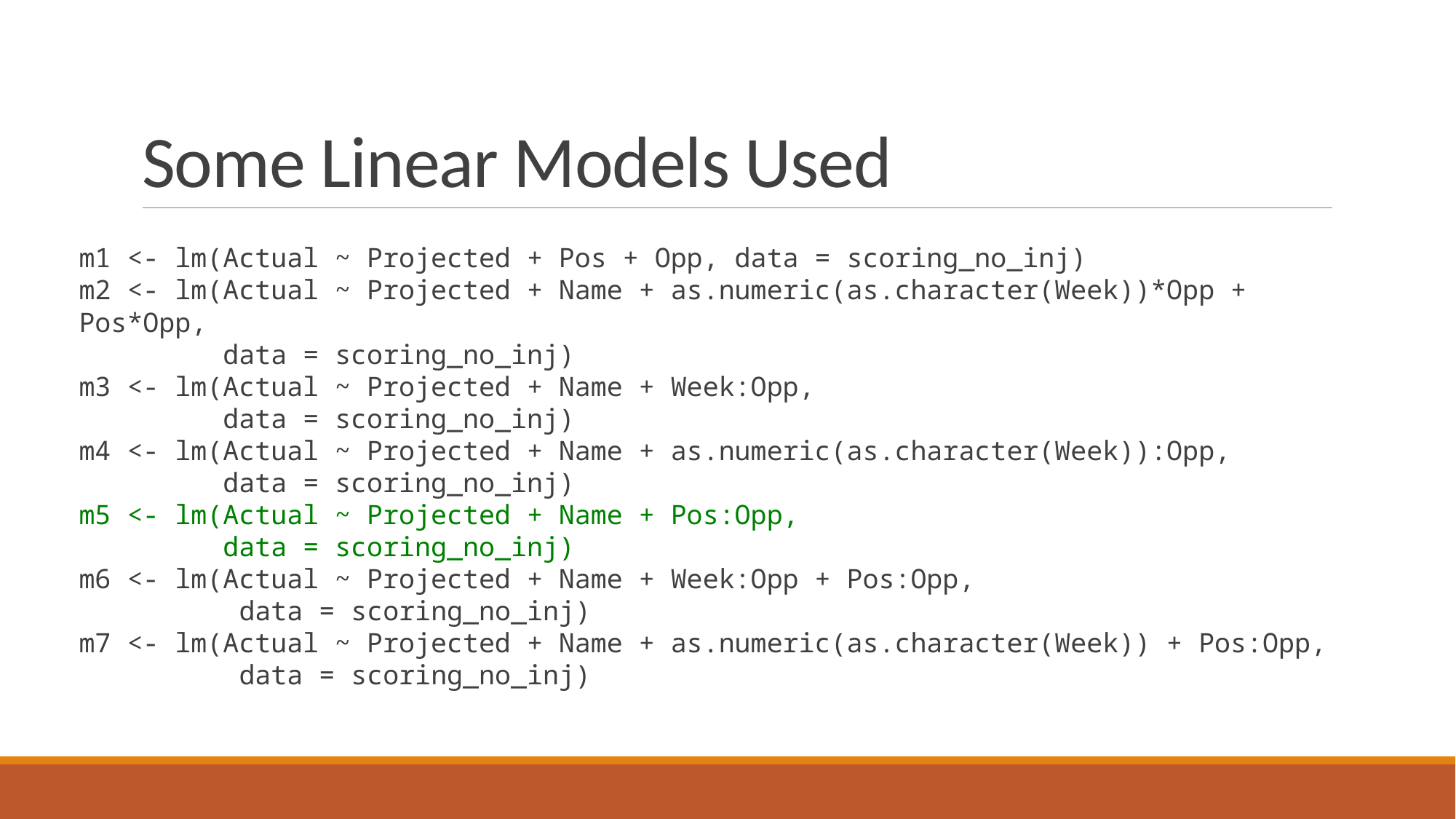

# Some Linear Models Used
m1 <- lm(Actual ~ Projected + Pos + Opp, data = scoring_no_inj)
m2 <- lm(Actual ~ Projected + Name + as.numeric(as.character(Week))*Opp + Pos*Opp,
         data = scoring_no_inj)
m3 <- lm(Actual ~ Projected + Name + Week:Opp,
         data = scoring_no_inj)
m4 <- lm(Actual ~ Projected + Name + as.numeric(as.character(Week)):Opp,
         data = scoring_no_inj)
m5 <- lm(Actual ~ Projected + Name + Pos:Opp,
         data = scoring_no_inj)
m6 <- lm(Actual ~ Projected + Name + Week:Opp + Pos:Opp,
          data = scoring_no_inj)
m7 <- lm(Actual ~ Projected + Name + as.numeric(as.character(Week)) + Pos:Opp,
          data = scoring_no_inj)